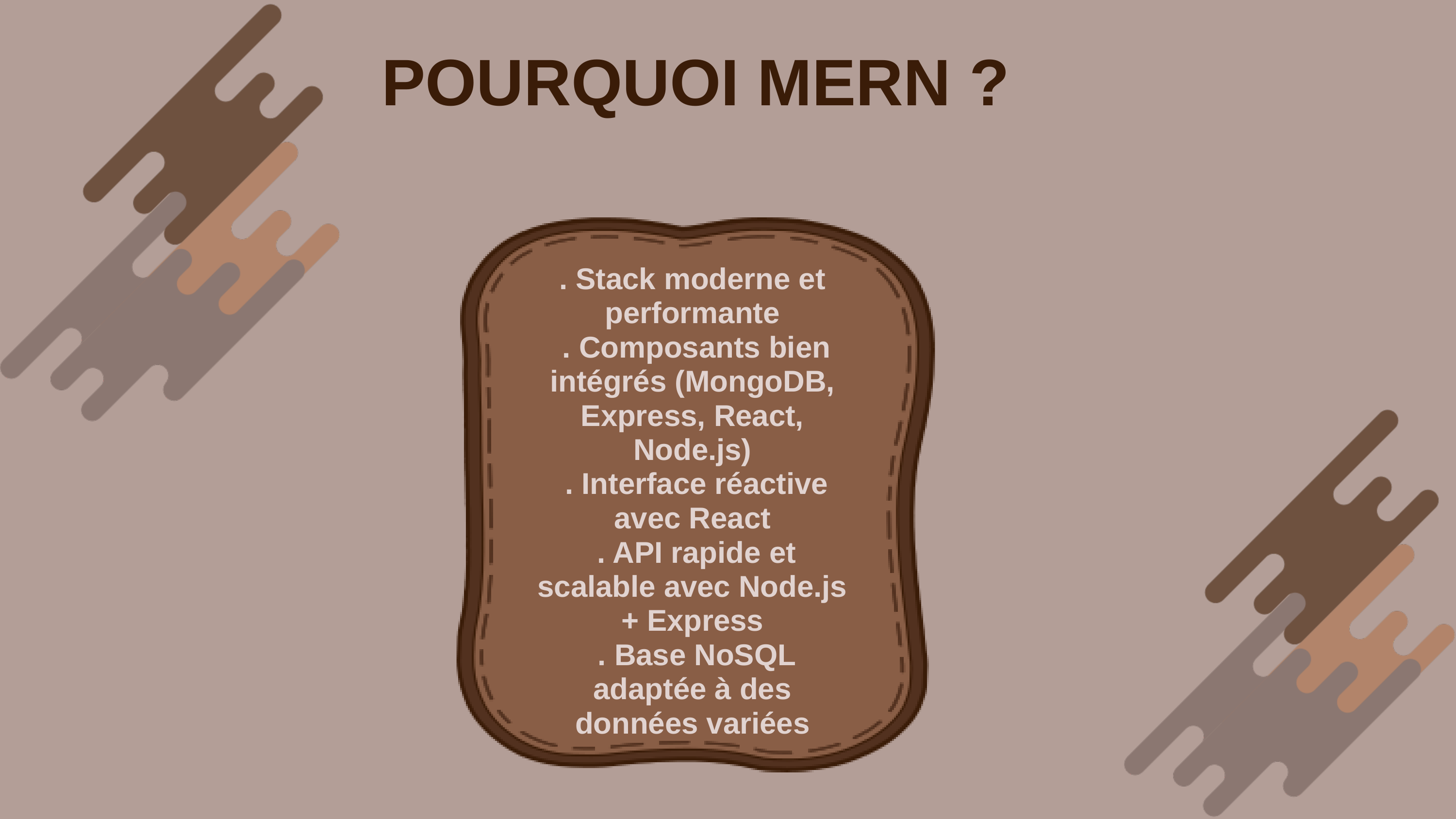

POURQUOI MERN ?

. Stack moderne et performante
 . Composants bien intégrés (MongoDB, Express, React, Node.js)
 . Interface réactive avec React
 . API rapide et scalable avec Node.js + Express
 . Base NoSQL adaptée à des données variées